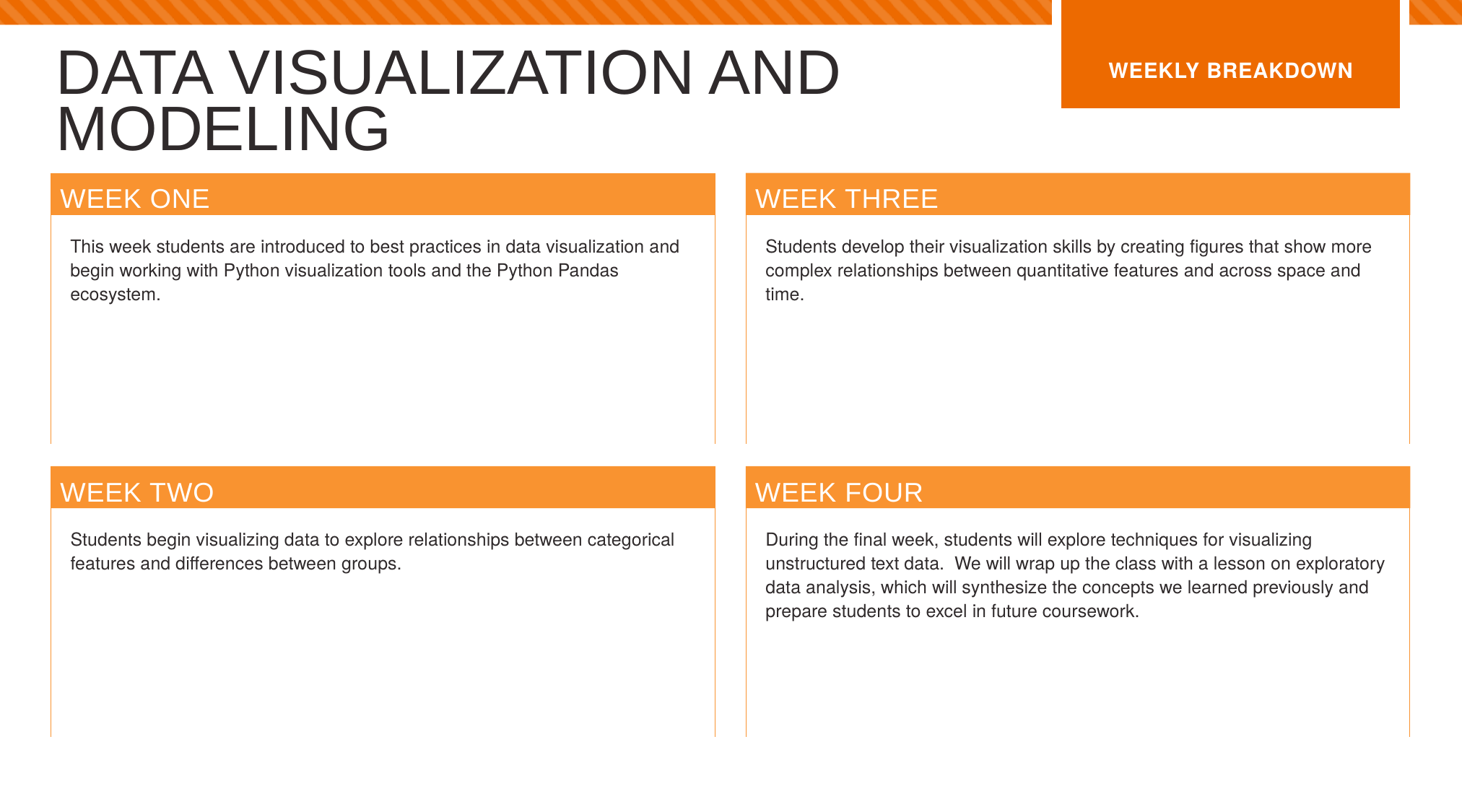

Weekly Breakdown
# DATA VISUALIZATION AND MODELING
Week one
Week Three
Students develop their visualization skills by creating figures that show more complex relationships between quantitative features and across space and time.
This week students are introduced to best practices in data visualization and begin working with Python visualization tools and the Python Pandas ecosystem.
Students begin visualizing data to explore relationships between categorical features and differences between groups.
During the final week, students will explore techniques for visualizing unstructured text data.  We will wrap up the class with a lesson on exploratory data analysis, which will synthesize the concepts we learned previously and prepare students to excel in future coursework.